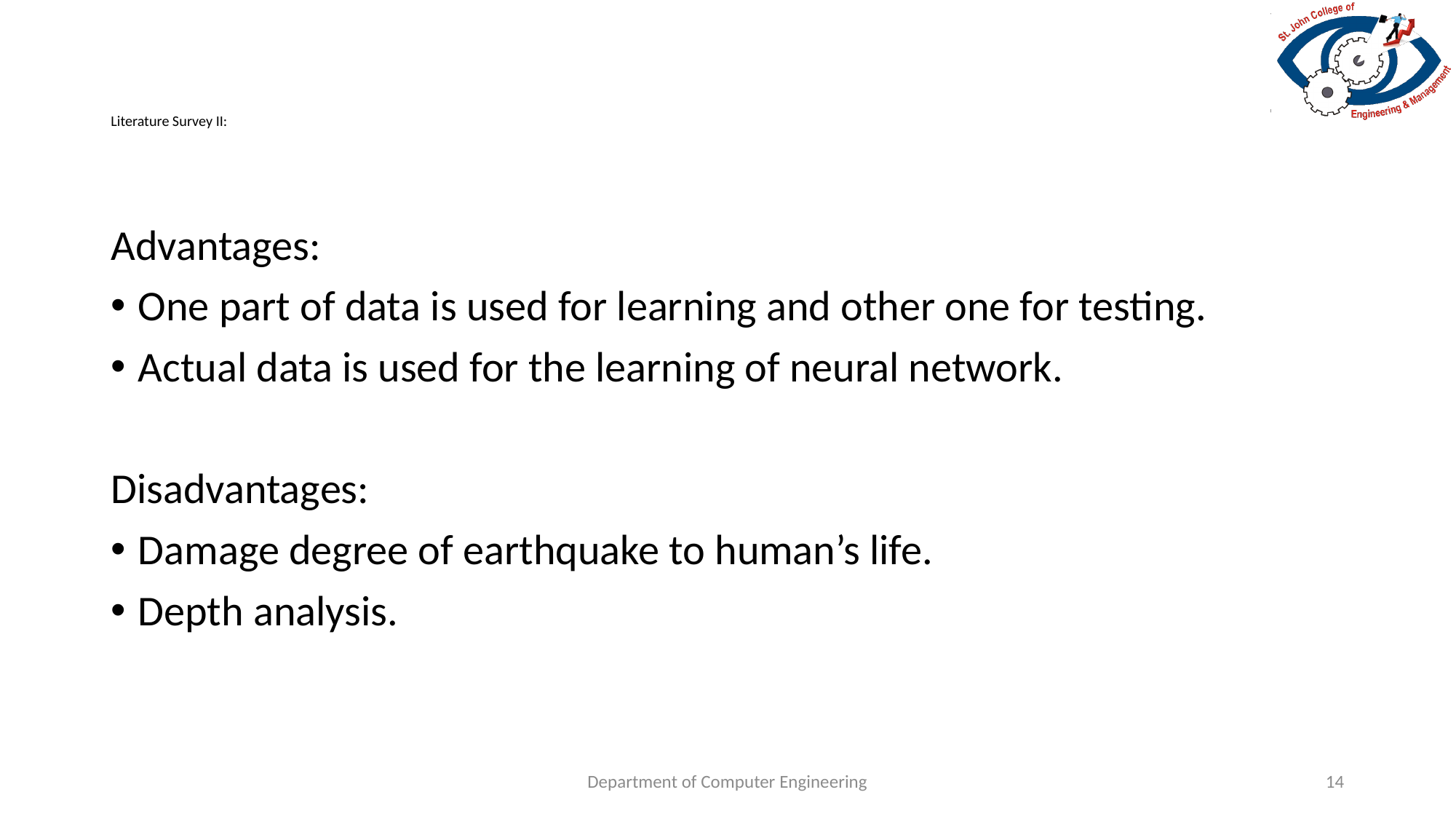

# Literature Survey II:
Advantages:
One part of data is used for learning and other one for testing.
Actual data is used for the learning of neural network.

Disadvantages:
Damage degree of earthquake to human’s life.
Depth analysis.

Department of Computer Engineering
14